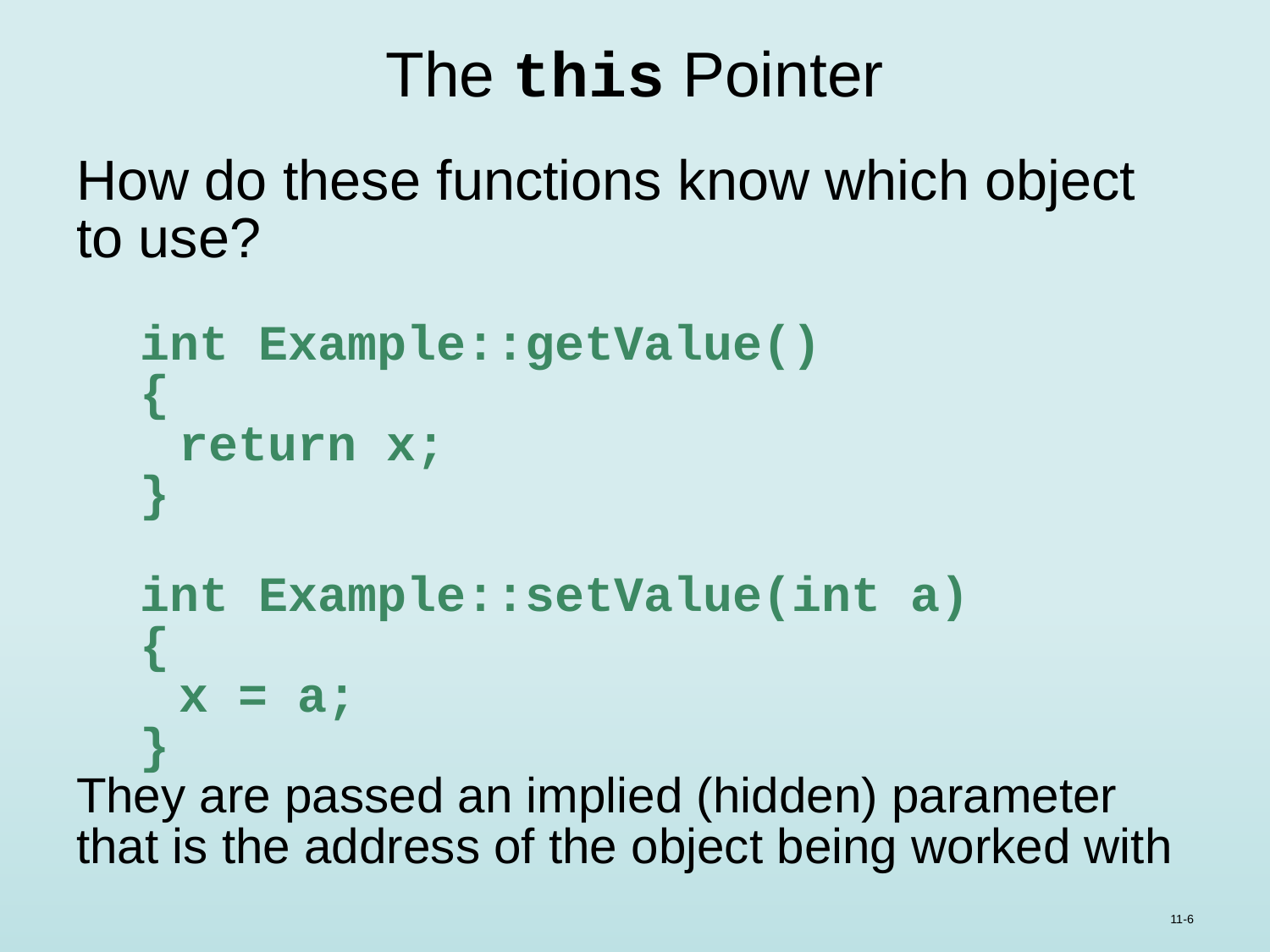

# The this Pointer
How do these functions know which object to use?

int Example::getValue()
{
	return x;
}

int Example::setValue(int a)
{
	x = a;
}
They are passed an implied (hidden) parameter that is the address of the object being worked with

11-6